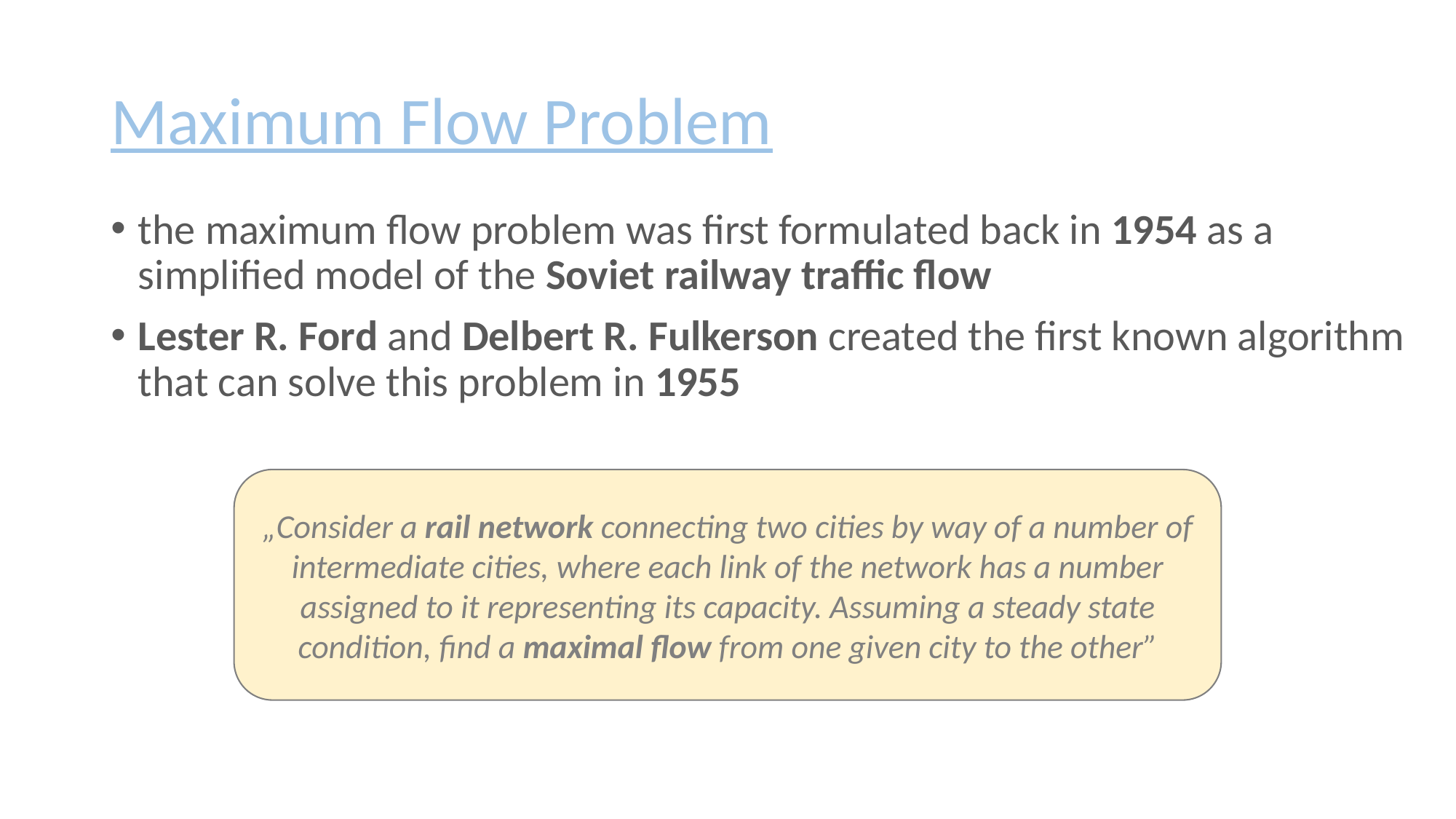

# Maximum Flow Problem
the maximum flow problem was first formulated back in 1954 as a simplified model of the Soviet railway traffic flow
Lester R. Ford and Delbert R. Fulkerson created the first known algorithm that can solve this problem in 1955

„Consider a rail network connecting two cities by way of a number of intermediate cities, where each link of the network has a number assigned to it representing its capacity. Assuming a steady state condition, find a maximal flow from one given city to the other”